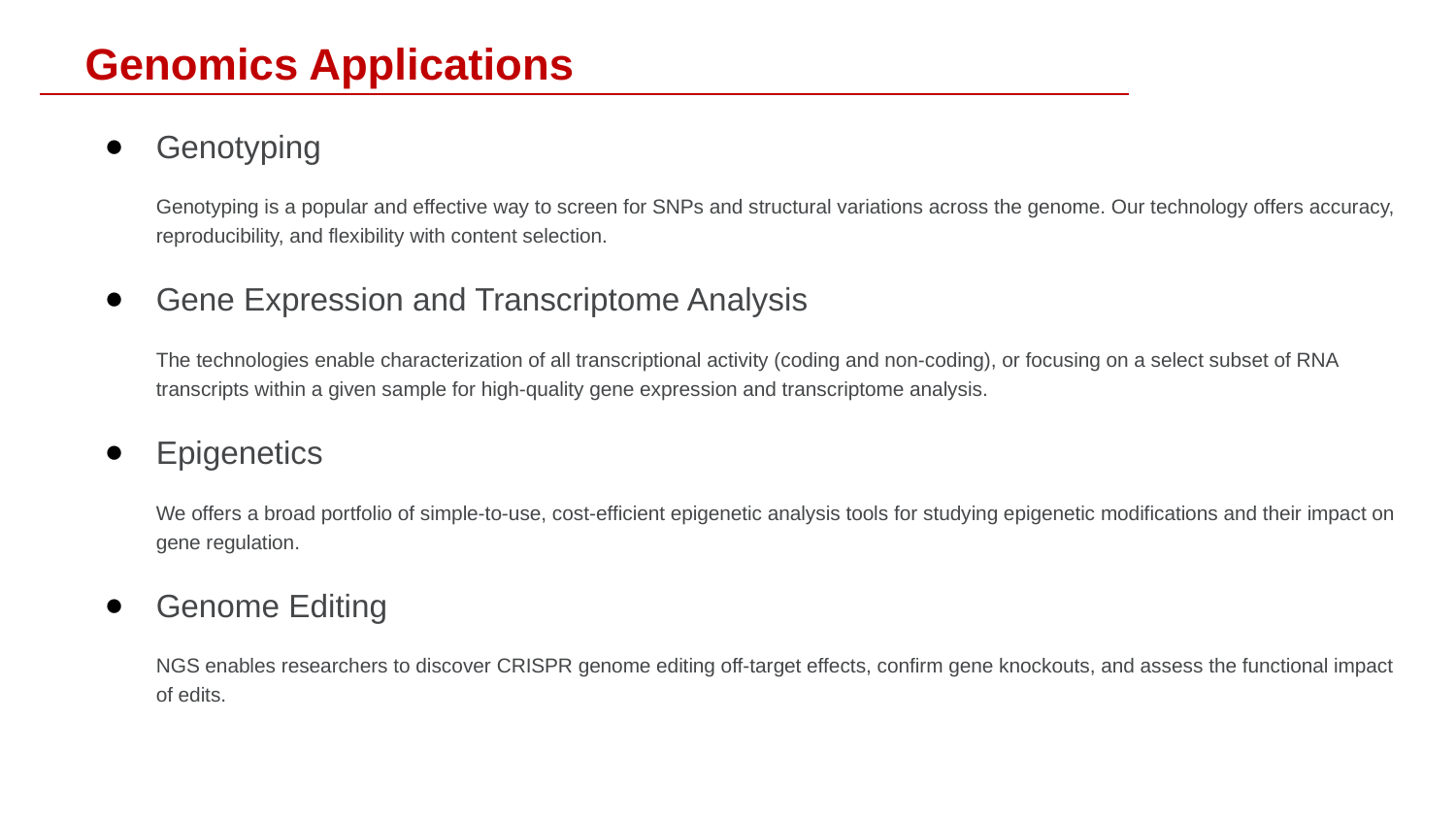

# Genomics Applications
Genotyping
Genotyping is a popular and effective way to screen for SNPs and structural variations across the genome. Our technology offers accuracy, reproducibility, and flexibility with content selection.
Gene Expression and Transcriptome Analysis
The technologies enable characterization of all transcriptional activity (coding and non-coding), or focusing on a select subset of RNA transcripts within a given sample for high-quality gene expression and transcriptome analysis.
Epigenetics
We offers a broad portfolio of simple-to-use, cost-efficient epigenetic analysis tools for studying epigenetic modifications and their impact on gene regulation.
Genome Editing
NGS enables researchers to discover CRISPR genome editing off-target effects, confirm gene knockouts, and assess the functional impact of edits.